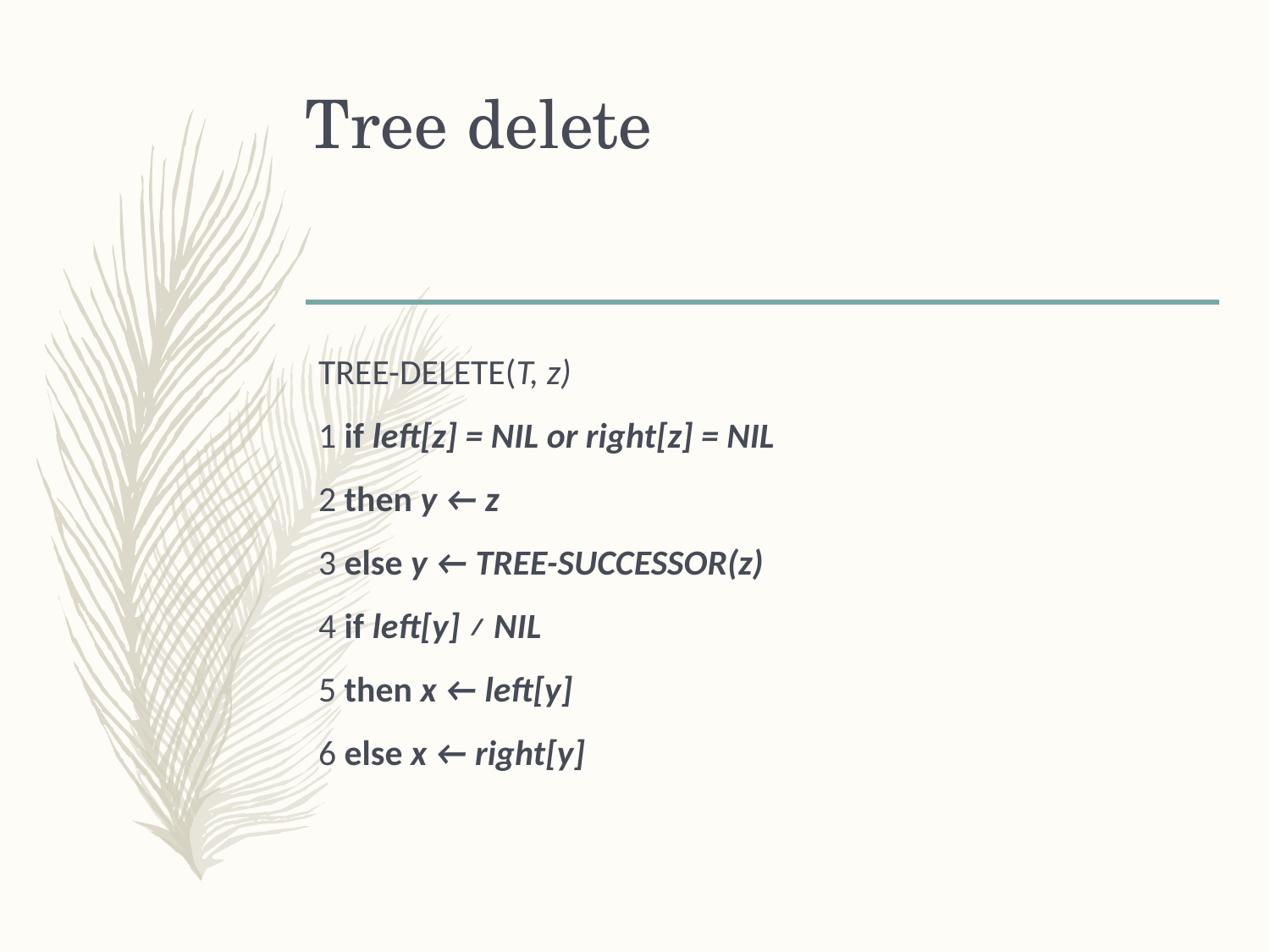

# Tree delete
TREE-DELETE(T, z)
1 if left[z] = NIL or right[z] = NIL
2 then y ← z
3 else y ← TREE-SUCCESSOR(z)
4 if left[y] ≠ NIL
5 then x ← left[y]
6 else x ← right[y]